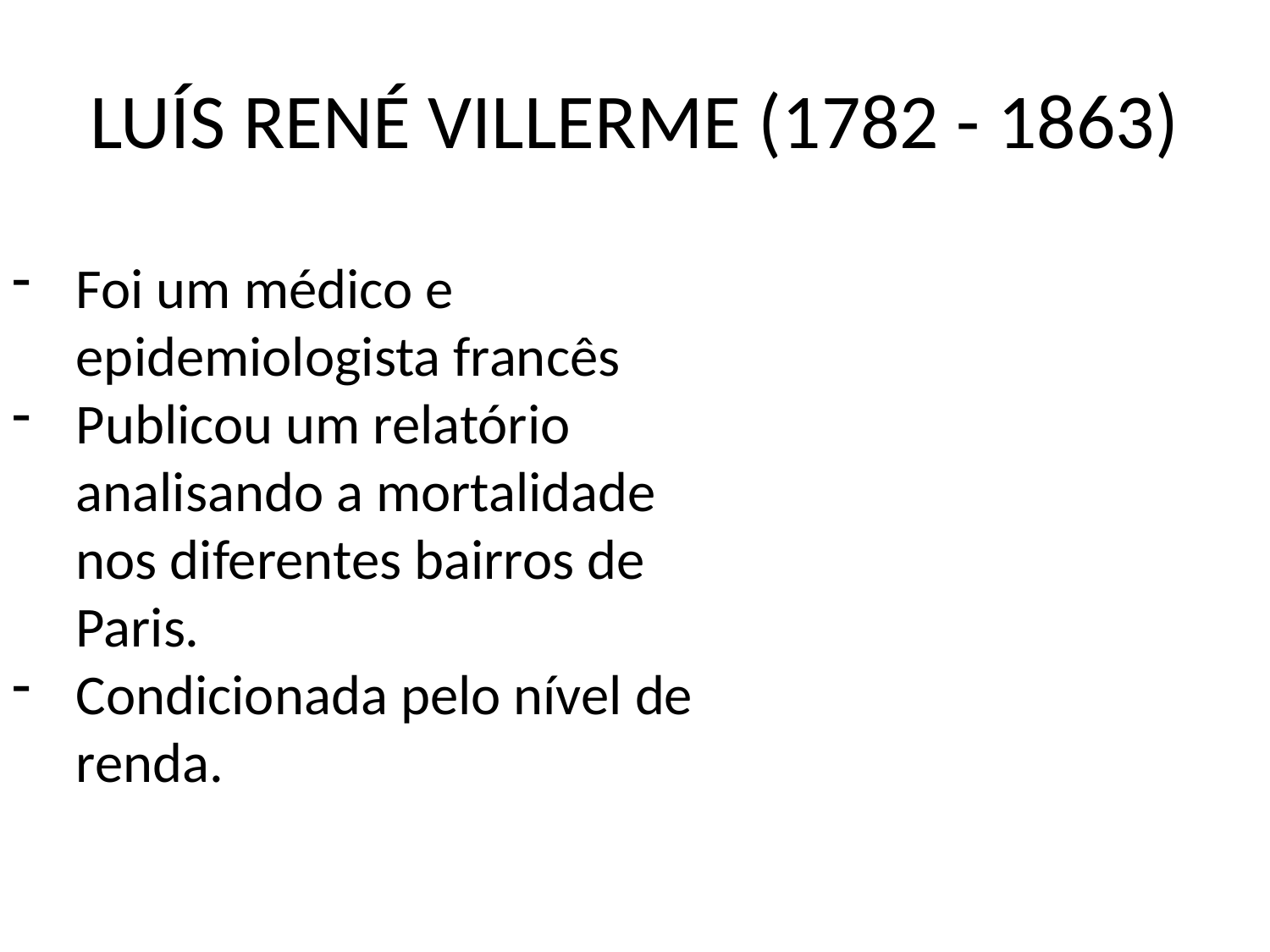

# LUÍS RENÉ VILLERME (1782 - 1863)
Foi um médico e epidemiologista francês
Publicou um relatório analisando a mortalidade nos diferentes bairros de Paris.
Condicionada pelo nível de renda.